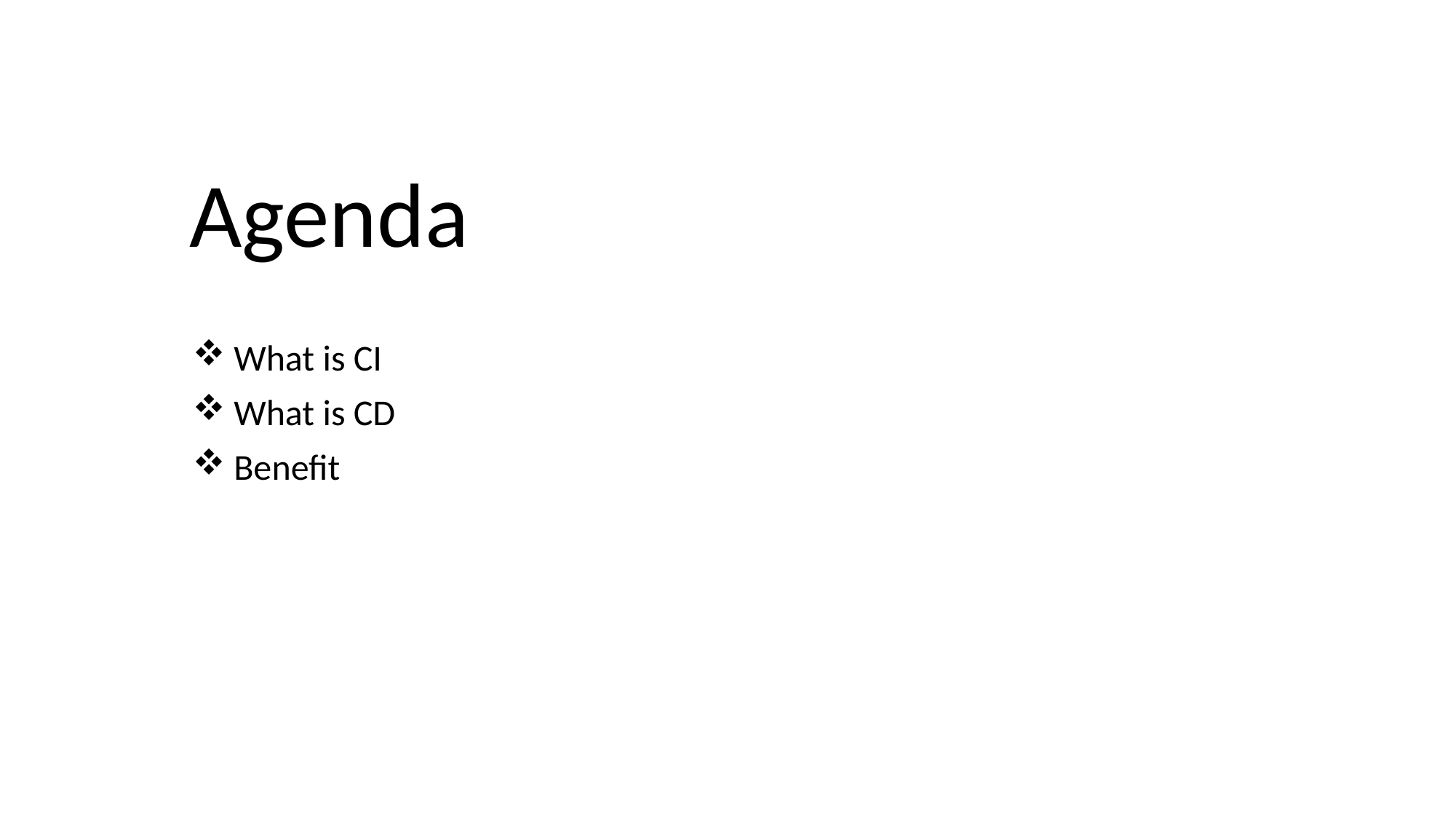

# Agenda
What is CI
What is CD
Benefit